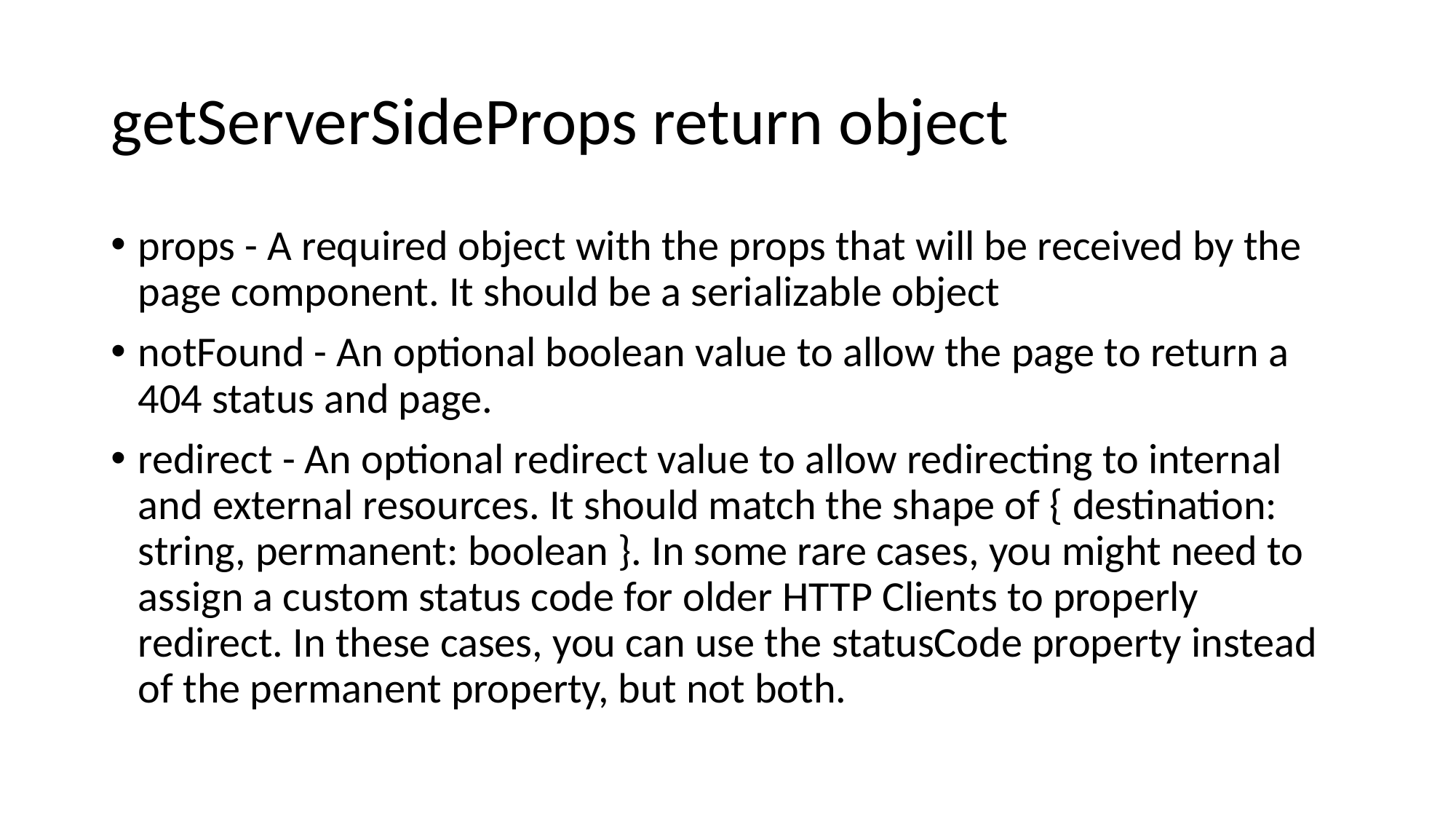

# getServerSideProps return object
props - A required object with the props that will be received by the page component. It should be a serializable object
notFound - An optional boolean value to allow the page to return a 404 status and page.
redirect - An optional redirect value to allow redirecting to internal and external resources. It should match the shape of { destination: string, permanent: boolean }. In some rare cases, you might need to assign a custom status code for older HTTP Clients to properly redirect. In these cases, you can use the statusCode property instead of the permanent property, but not both.